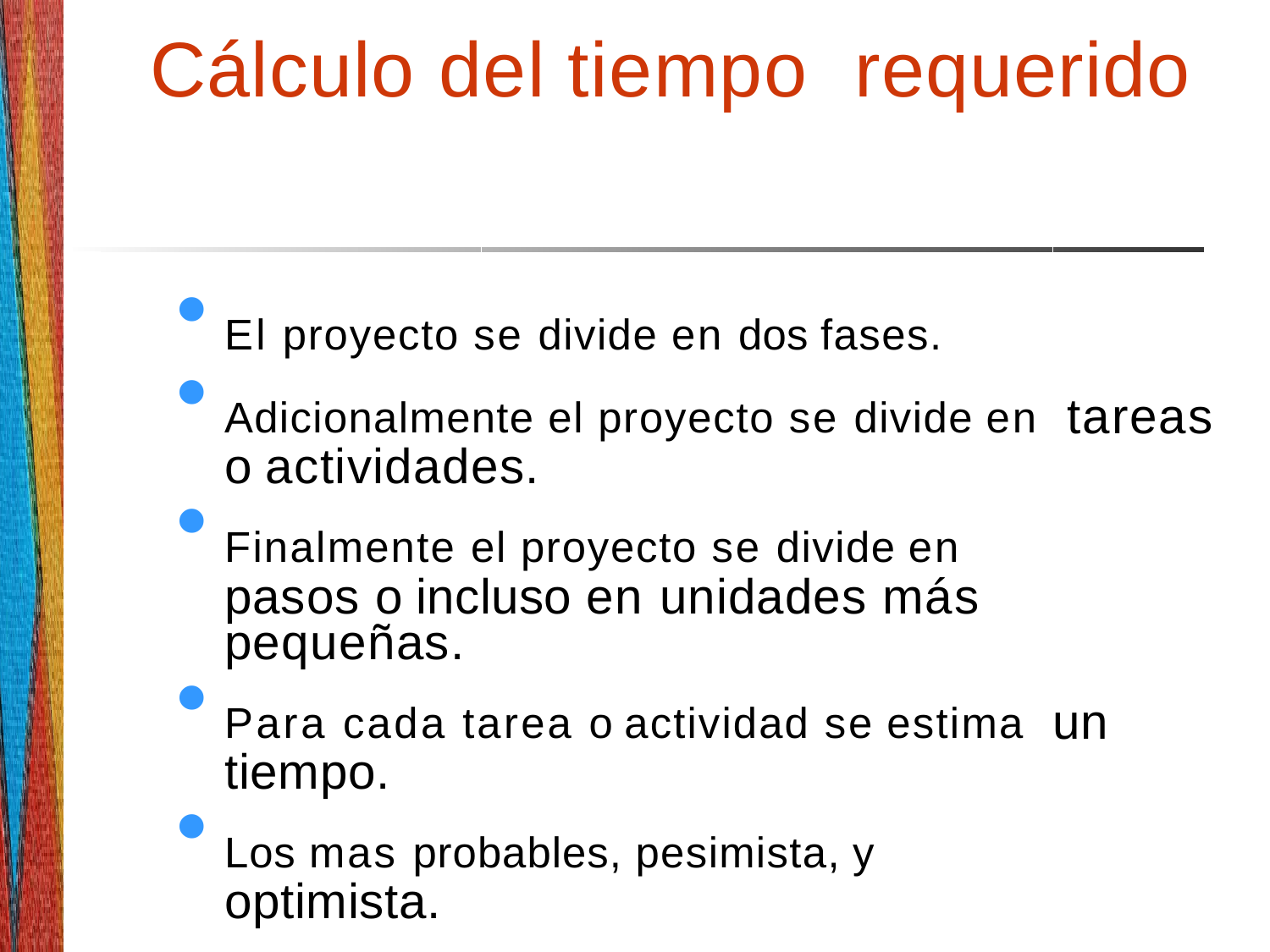

# Cálculo del tiempo  requerido
El proyecto se divide en dos fases.
Adicionalmente el proyecto se divide en  tareas o actividades.
Finalmente el proyecto se divide en  pasos o incluso en unidades más  pequeñas.
Para cada tarea o actividad se estima  un tiempo.
Los mas probables, pesimista, y optimista.